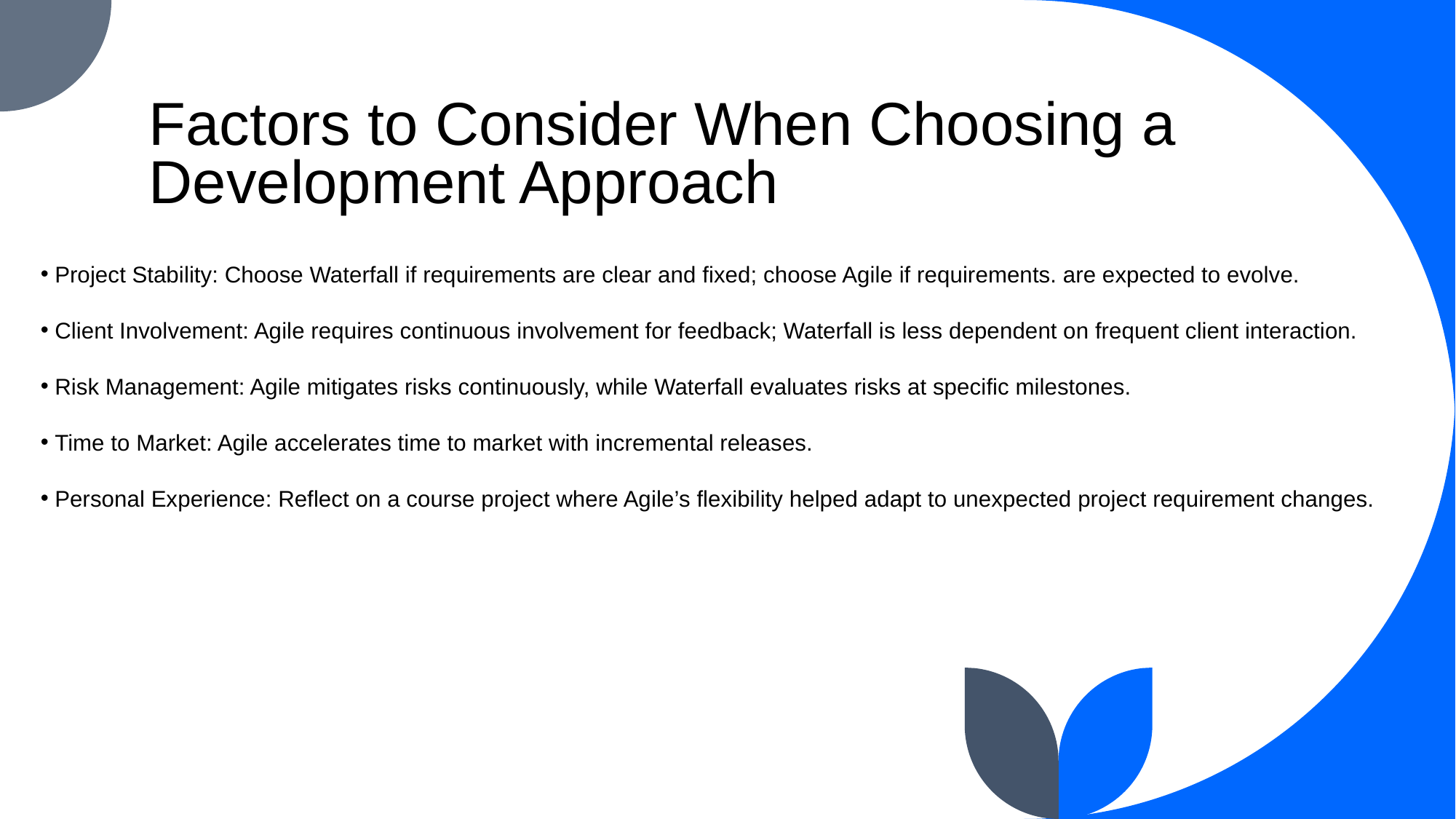

# Factors to Consider When Choosing a Development Approach
 Project Stability: Choose Waterfall if requirements are clear and fixed; choose Agile if requirements. are expected to evolve.
 Client Involvement: Agile requires continuous involvement for feedback; Waterfall is less dependent on frequent client interaction.
 Risk Management: Agile mitigates risks continuously, while Waterfall evaluates risks at specific milestones.
 Time to Market: Agile accelerates time to market with incremental releases.
 Personal Experience: Reflect on a course project where Agile’s flexibility helped adapt to unexpected project requirement changes.